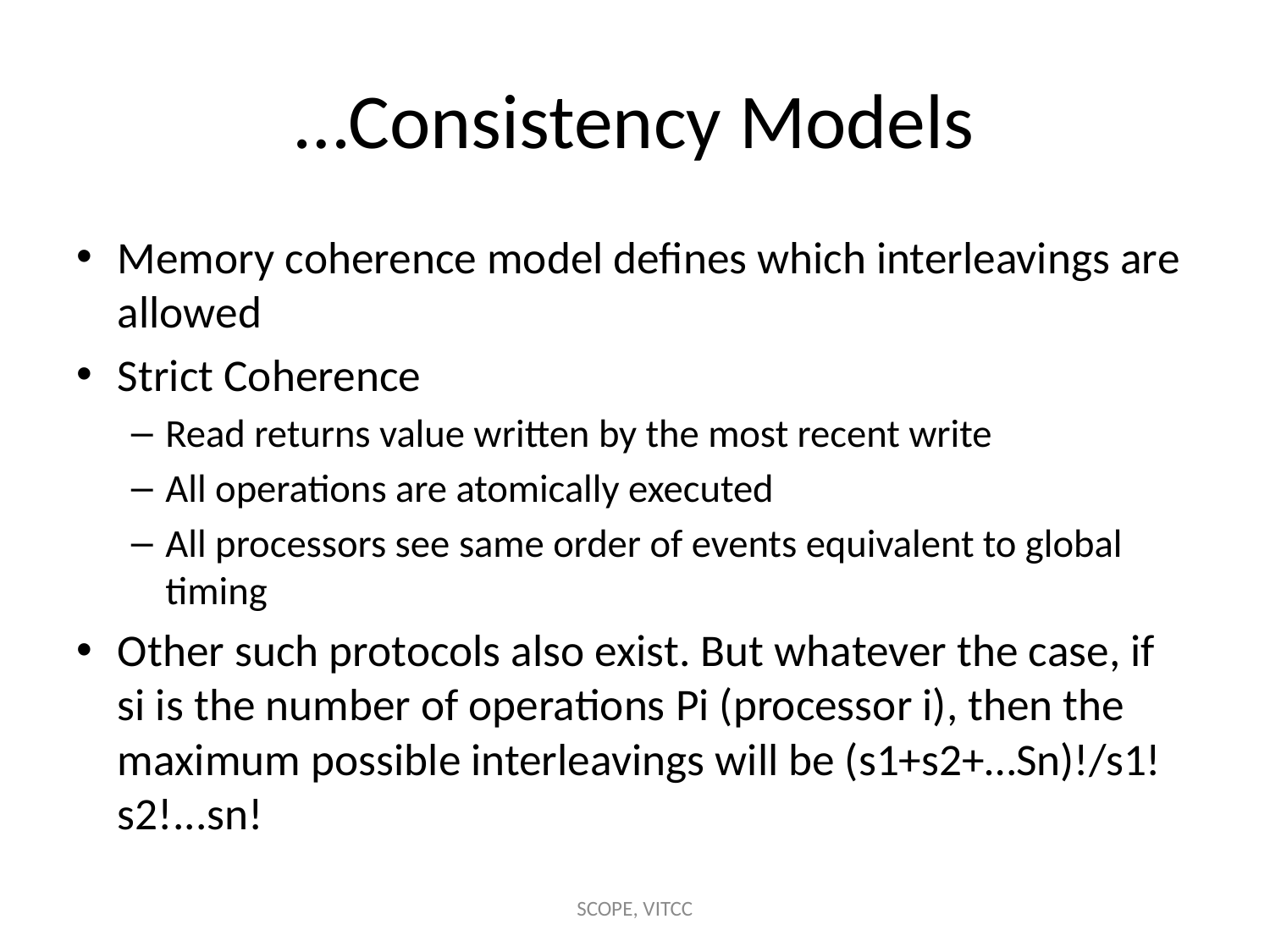

# …Consistency Models
Memory coherence model defines which interleavings are allowed
Strict Coherence
Read returns value written by the most recent write
All operations are atomically executed
All processors see same order of events equivalent to global timing
Other such protocols also exist. But whatever the case, if si is the number of operations Pi (processor i), then the maximum possible interleavings will be (s1+s2+…Sn)!/s1!s2!...sn!

SCOPE, VITCC